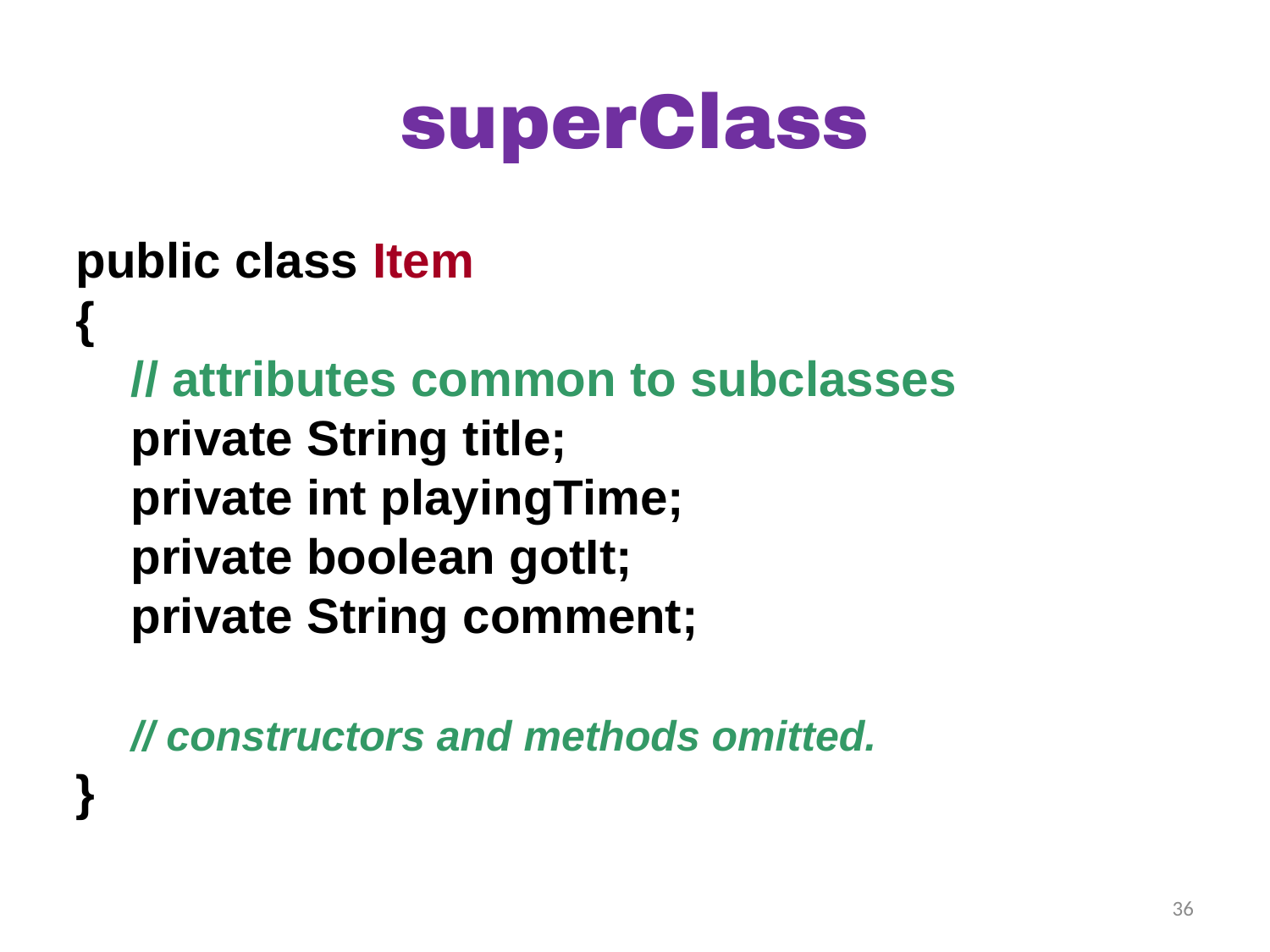

# superClass
public class Item
{
    // attributes common to subclasses
    private String title;
    private int playingTime;
    private boolean gotIt;
    private String comment;

    // constructors and methods omitted.
}
36